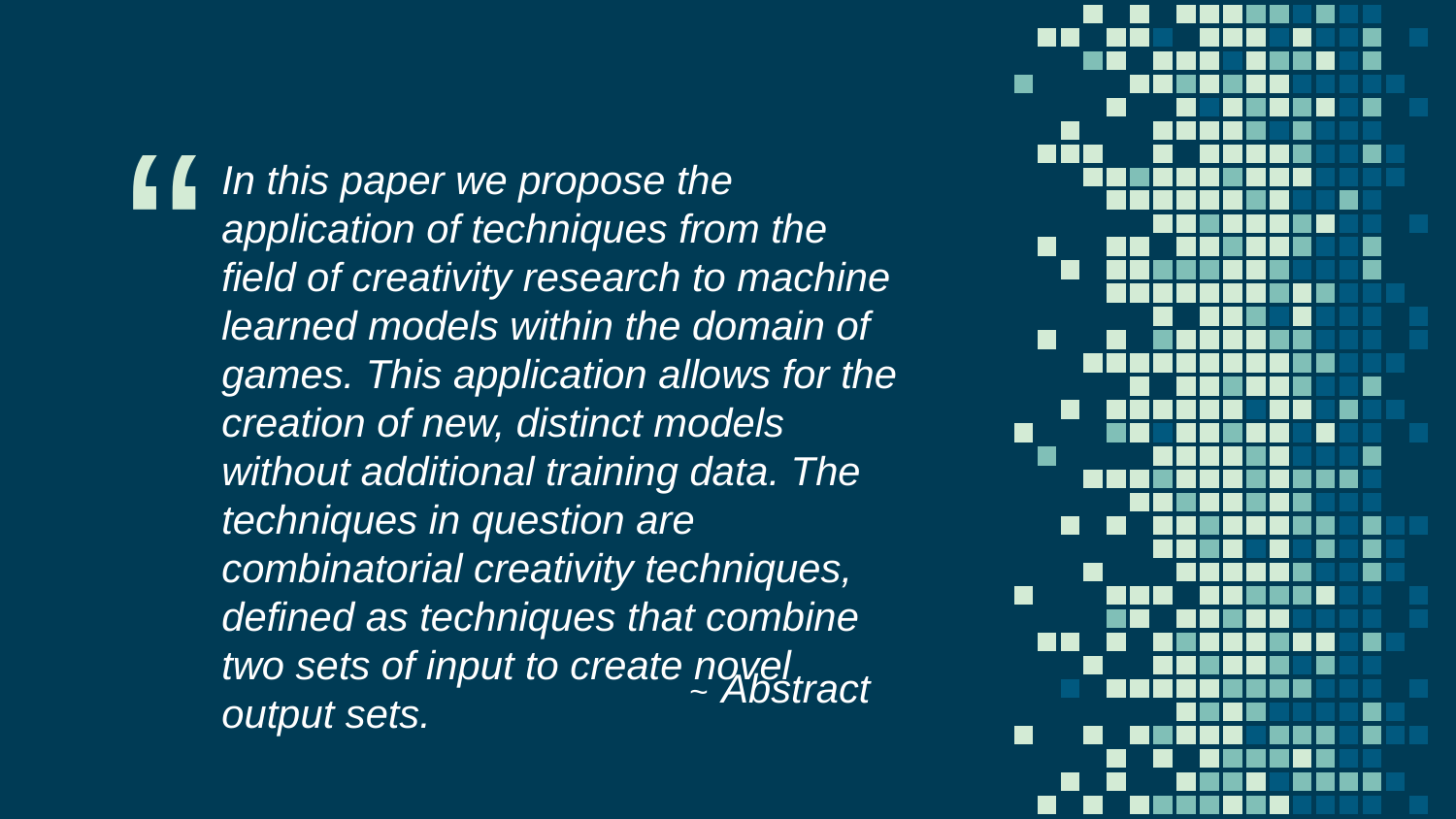

In this paper we propose the application of techniques from the field of creativity research to machine learned models within the domain of games. This application allows for the creation of new, distinct models without additional training data. The techniques in question are combinatorial creativity techniques, defined as techniques that combine two sets of input to create novel output sets.
~ Abstract